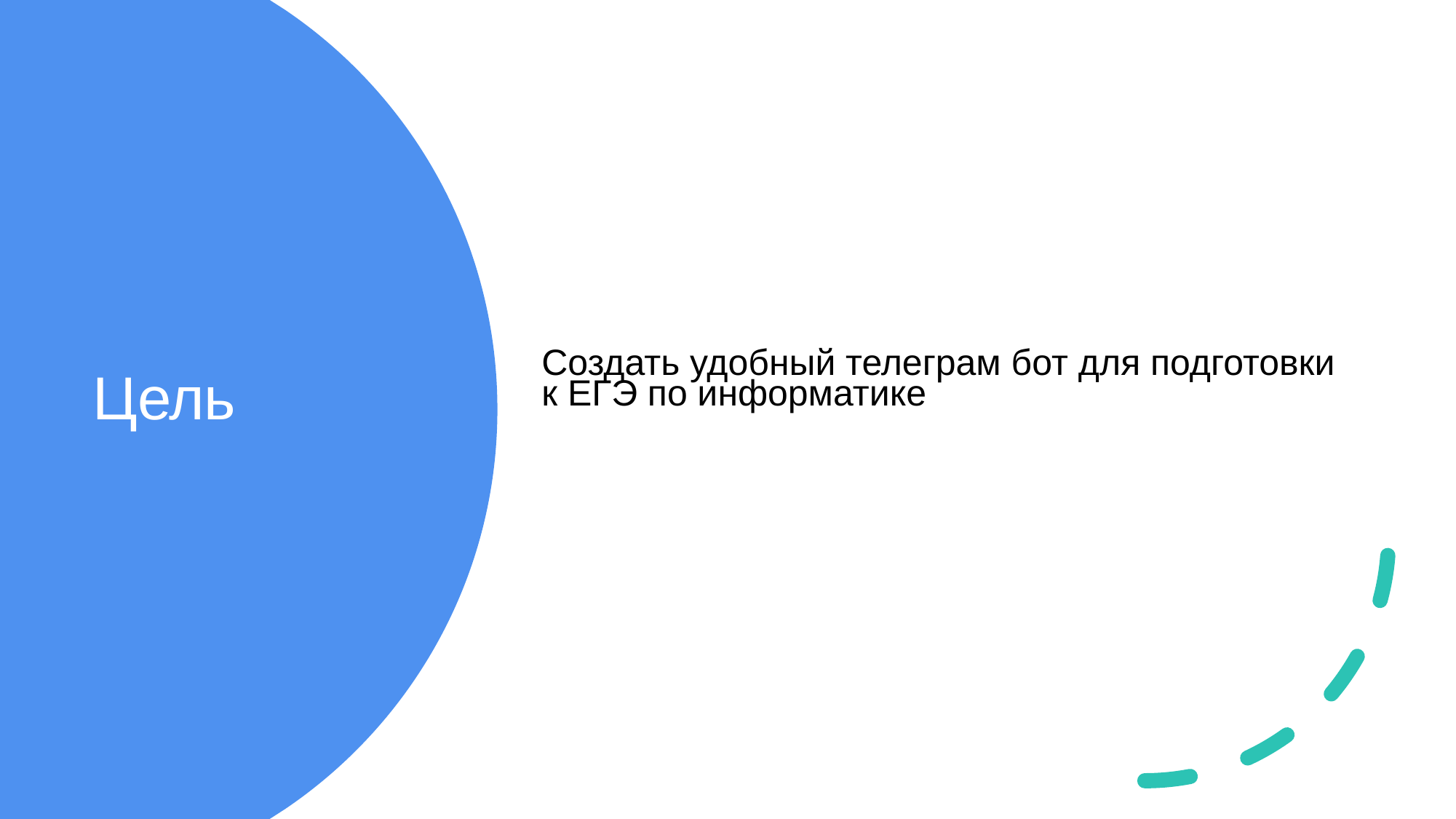

Создать удобный телеграм бот для подготовки к ЕГЭ по информатике

Цель